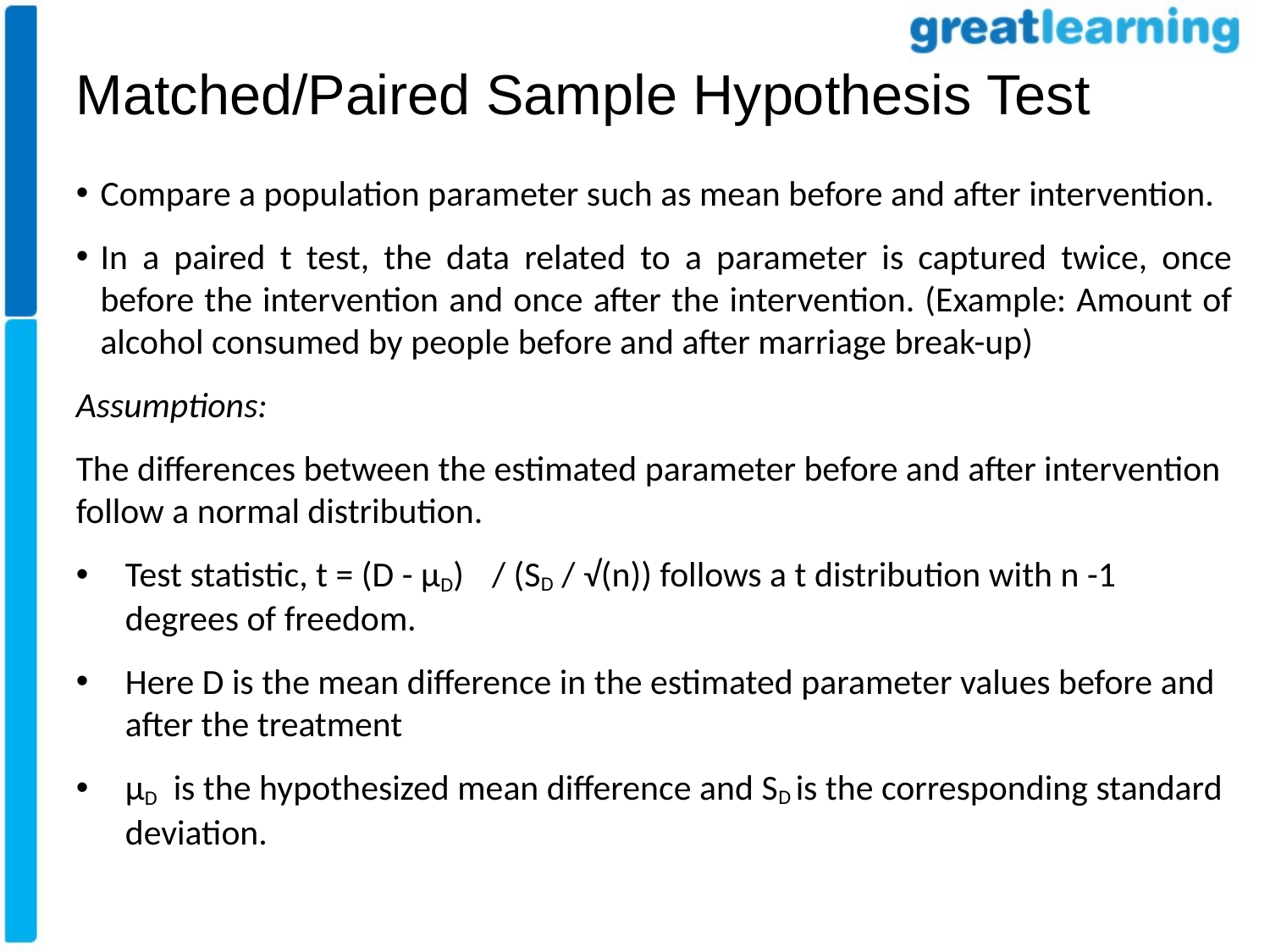

Matched/Paired Sample Hypothesis Test
Compare a population parameter such as mean before and after intervention.
In a paired t test, the data related to a parameter is captured twice, once before the intervention and once after the intervention. (Example: Amount of alcohol consumed by people before and after marriage break-up)
Assumptions:
The differences between the estimated parameter before and after intervention follow a normal distribution.
Test statistic, t = (D - µD)      / (SD / √(n)) follows a t distribution with n -1 degrees of freedom.
Here D is the mean difference in the estimated parameter values before and after the treatment
µD  is the hypothesized mean difference and SD is the corresponding standard deviation.